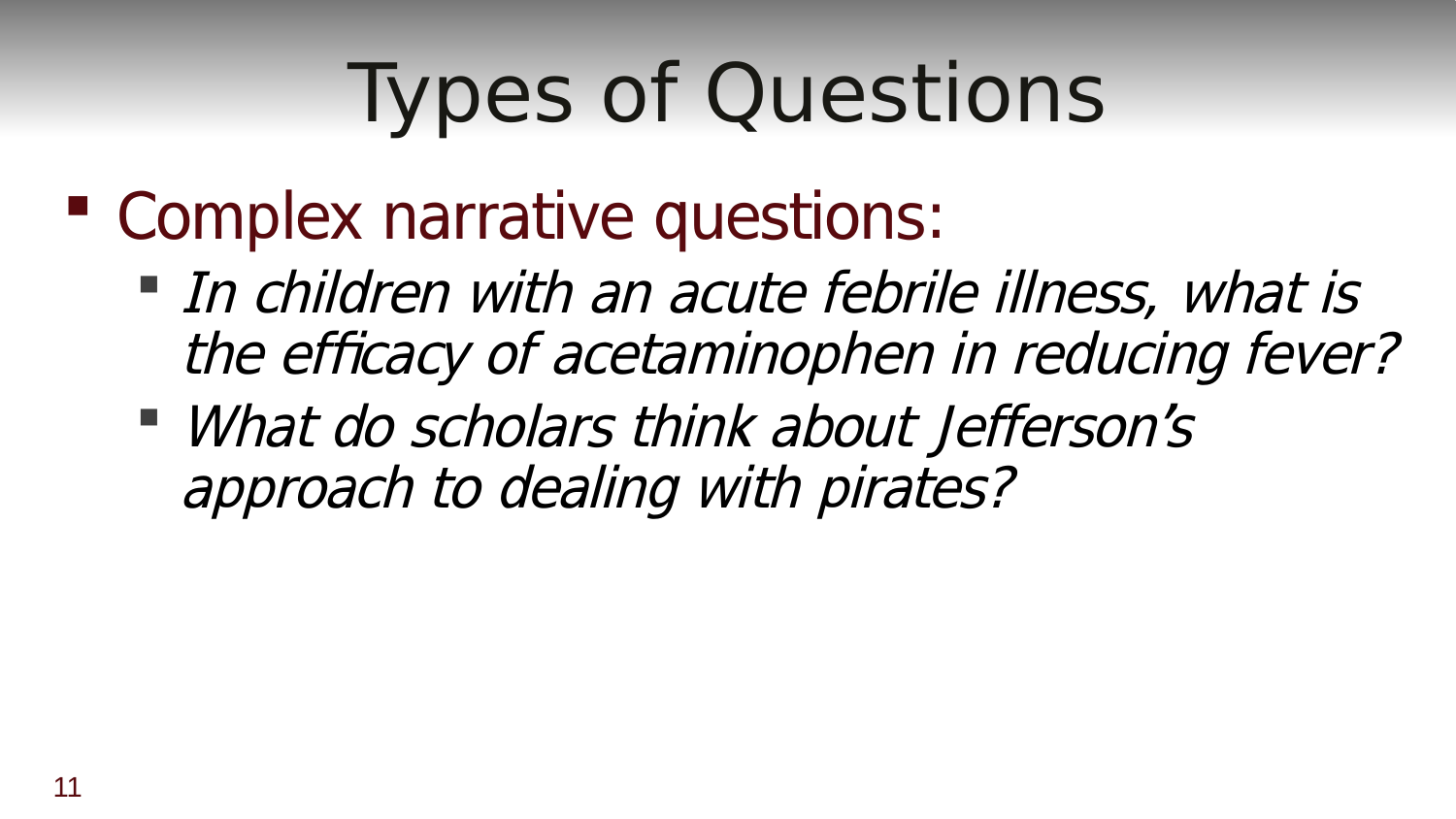

# Types of Questions
Complex narrative questions:
In children with an acute febrile illness, what is the efficacy of acetaminophen in reducing fever?
What do scholars think about Jefferson’s approach to dealing with pirates?
11